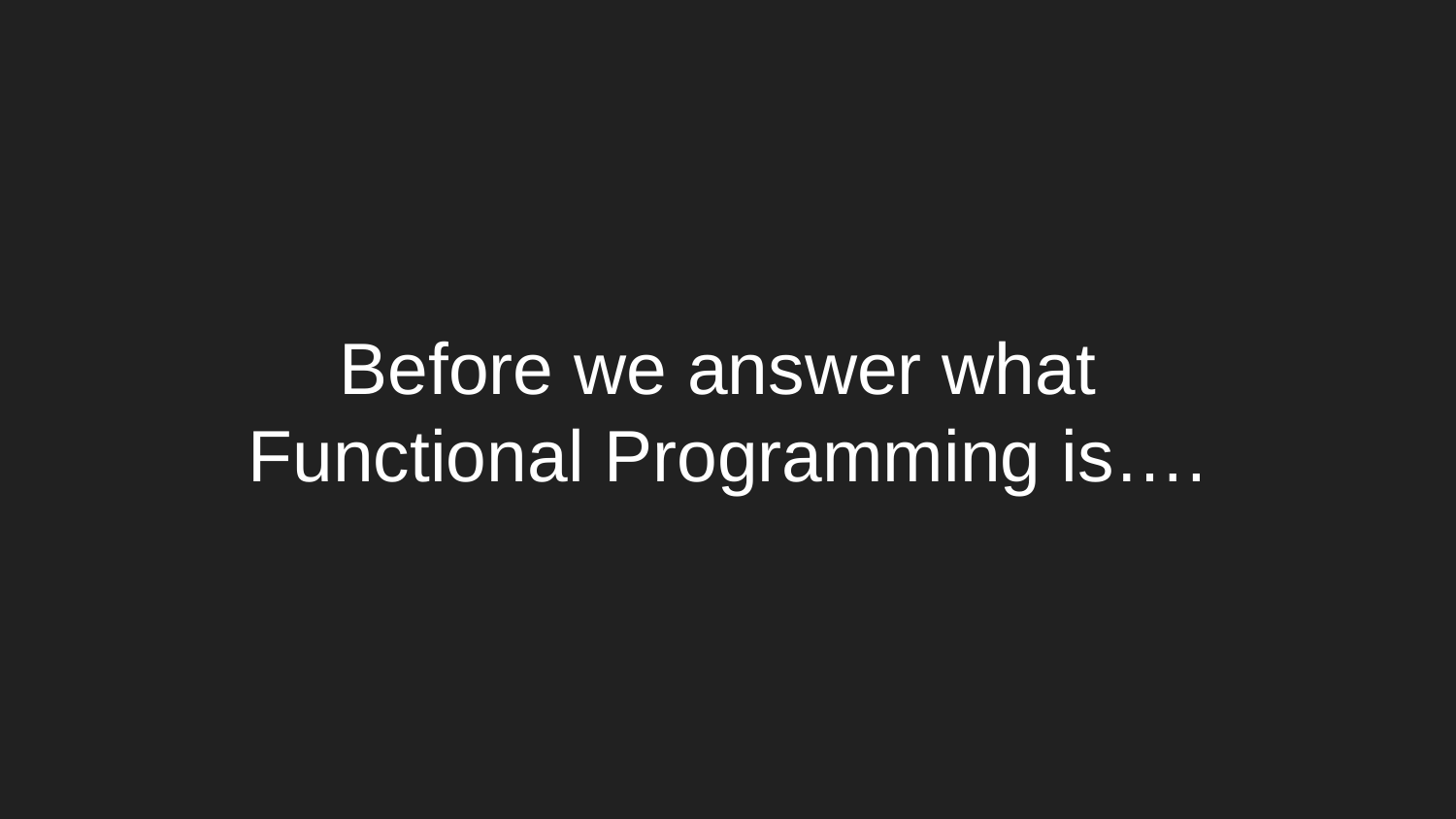

# Before we answer what
Functional Programming is….